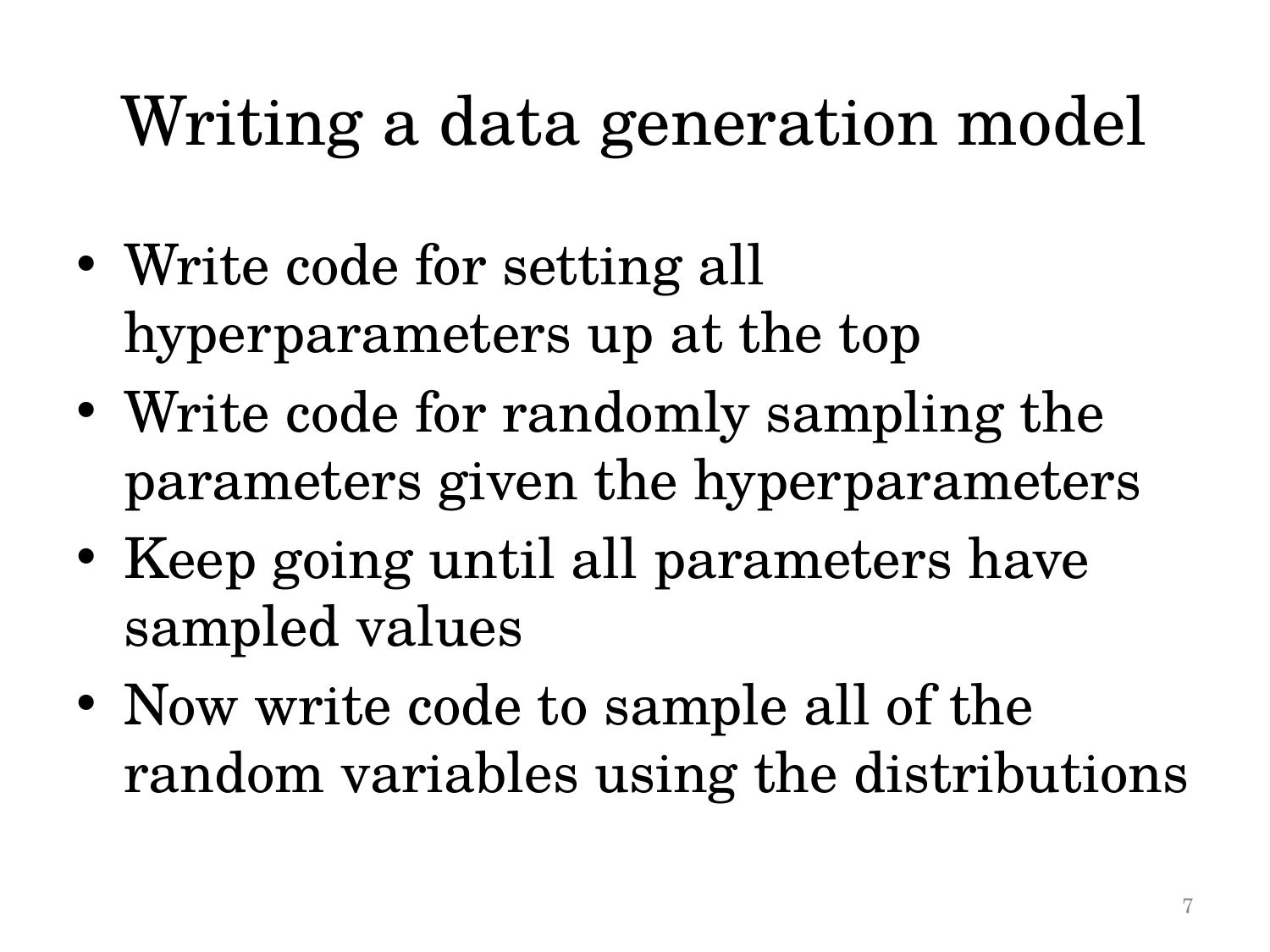

# Writing a data generation model
Write code for setting all hyperparameters up at the top
Write code for randomly sampling the parameters given the hyperparameters
Keep going until all parameters have sampled values
Now write code to sample all of the random variables using the distributions
7